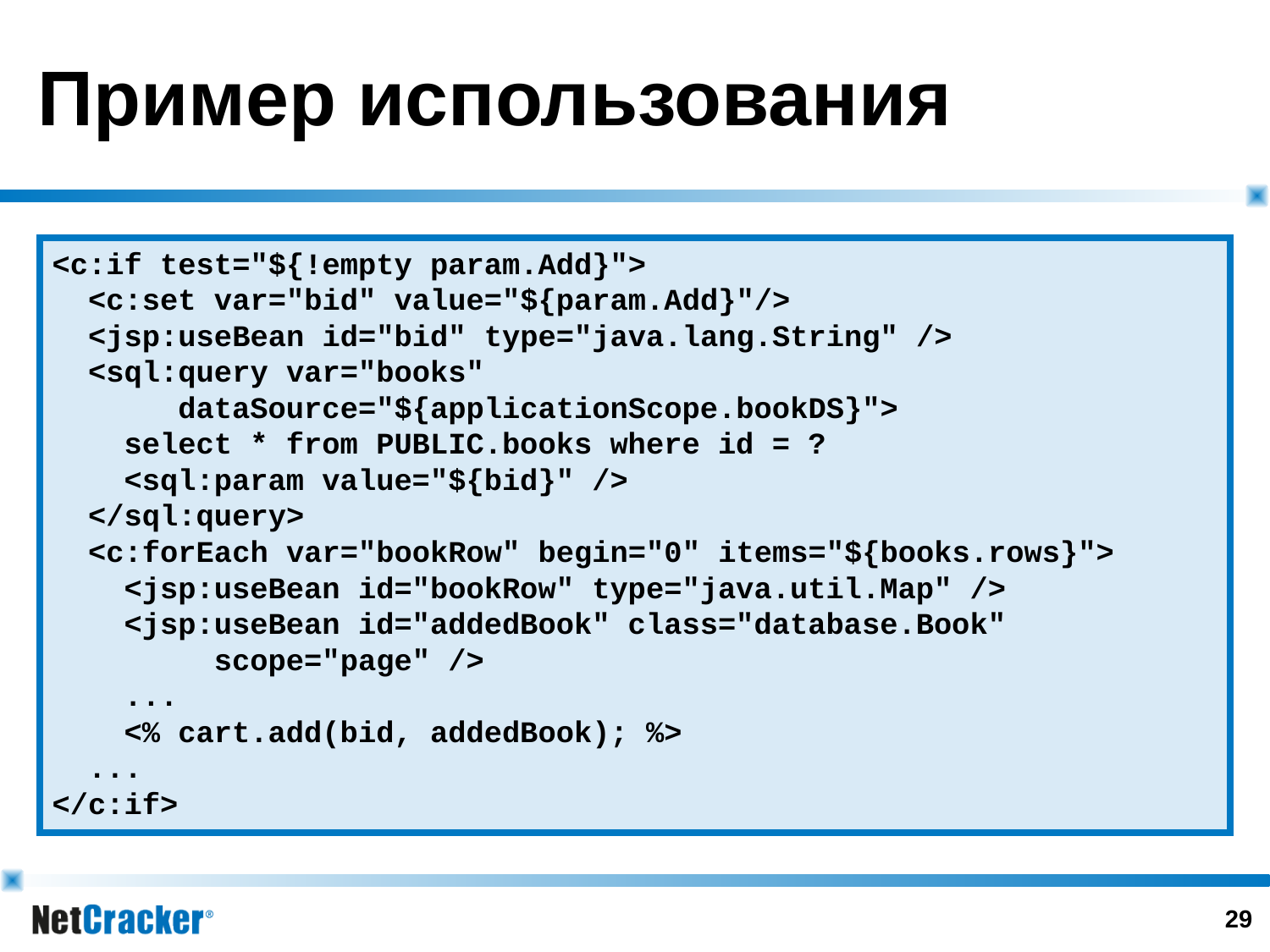

# Пример использования
<c:if test="${!empty param.Add}">
  <c:set var="bid" value="${param.Add}"/>
  <jsp:useBean id="bid" type="java.lang.String" />
  <sql:query var="books"
       dataSource="${applicationScope.bookDS}">
    select * from PUBLIC.books where id = ?
    <sql:param value="${bid}" />
  </sql:query>
  <c:forEach var="bookRow" begin="0" items="${books.rows}">
    <jsp:useBean id="bookRow" type="java.util.Map" />
    <jsp:useBean id="addedBook" class="database.Book"
         scope="page" />
    ...
    <% cart.add(bid, addedBook); %>
  ...
</c:if>
29